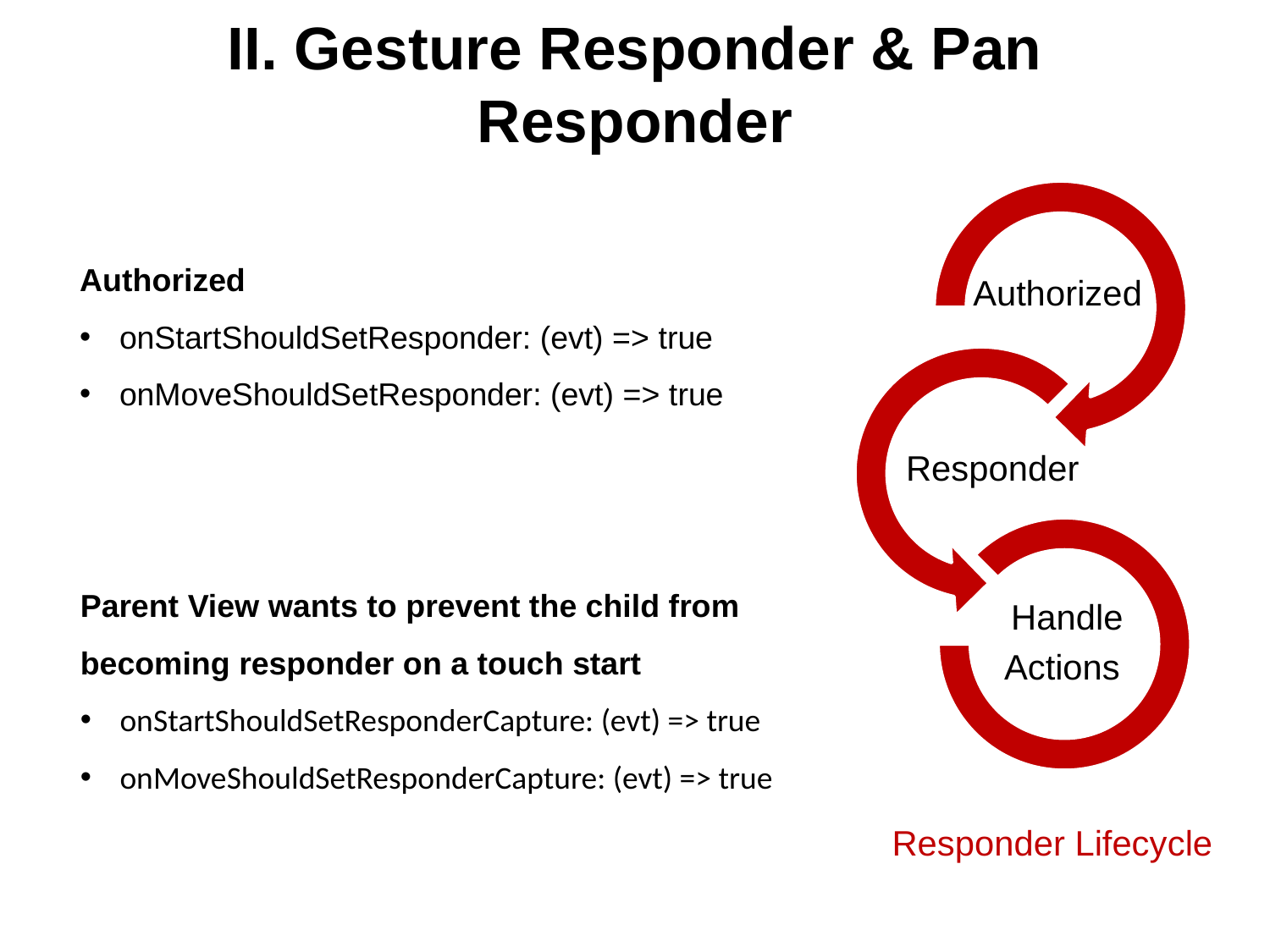

# II. Gesture Responder & Pan Responder
Authorized
Responder
Handle
Actions
Authorized
onStartShouldSetResponder: (evt) => true
onMoveShouldSetResponder: (evt) => true
Parent View wants to prevent the child from
becoming responder on a touch start
onStartShouldSetResponderCapture: (evt) => true
onMoveShouldSetResponderCapture: (evt) => true
Responder Lifecycle